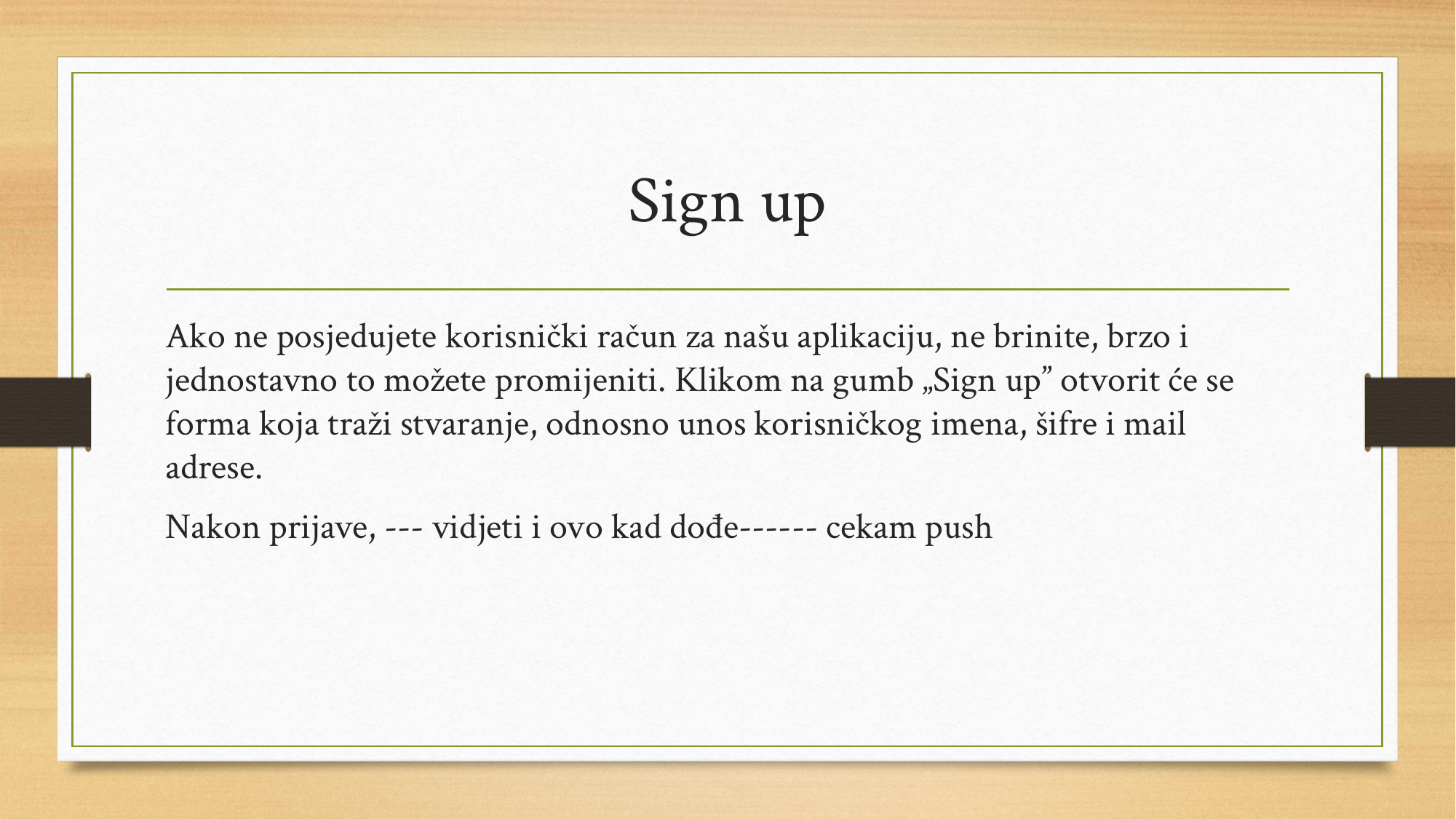

# Sign up
Ako ne posjedujete korisnički račun za našu aplikaciju, ne brinite, brzo i  jednostavno to možete promijeniti. Klikom na gumb „Sign up” otvorit će se forma koja traži stvaranje, odnosno unos korisničkog imena, šifre i mail adrese.
Nakon prijave, --- vidjeti i ovo kad dođe------ cekam push